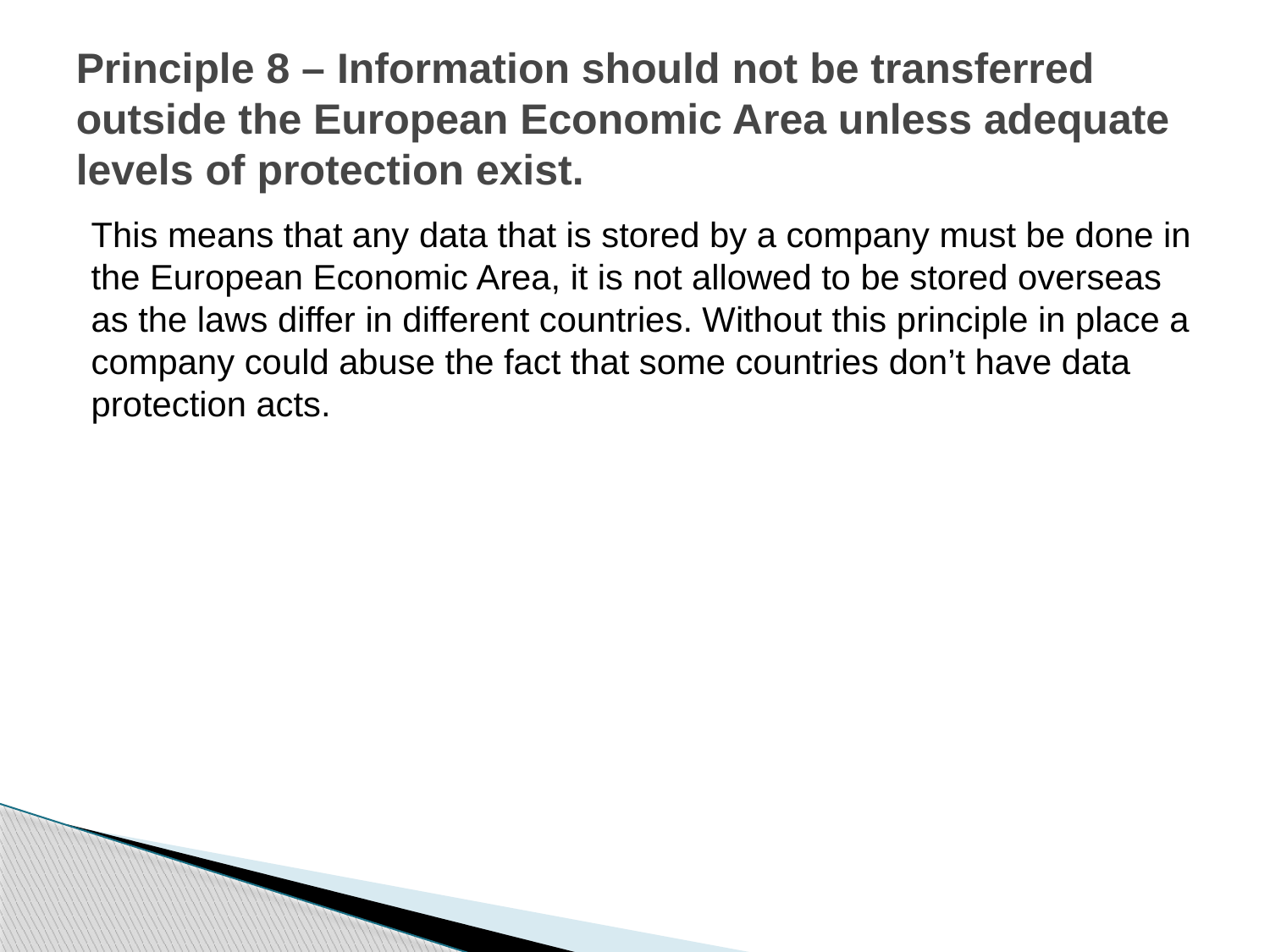

# Principle 8 – Information should not be transferred outside the European Economic Area unless adequate levels of protection exist.
This means that any data that is stored by a company must be done in the European Economic Area, it is not allowed to be stored overseas as the laws differ in different countries. Without this principle in place a company could abuse the fact that some countries don’t have data protection acts.